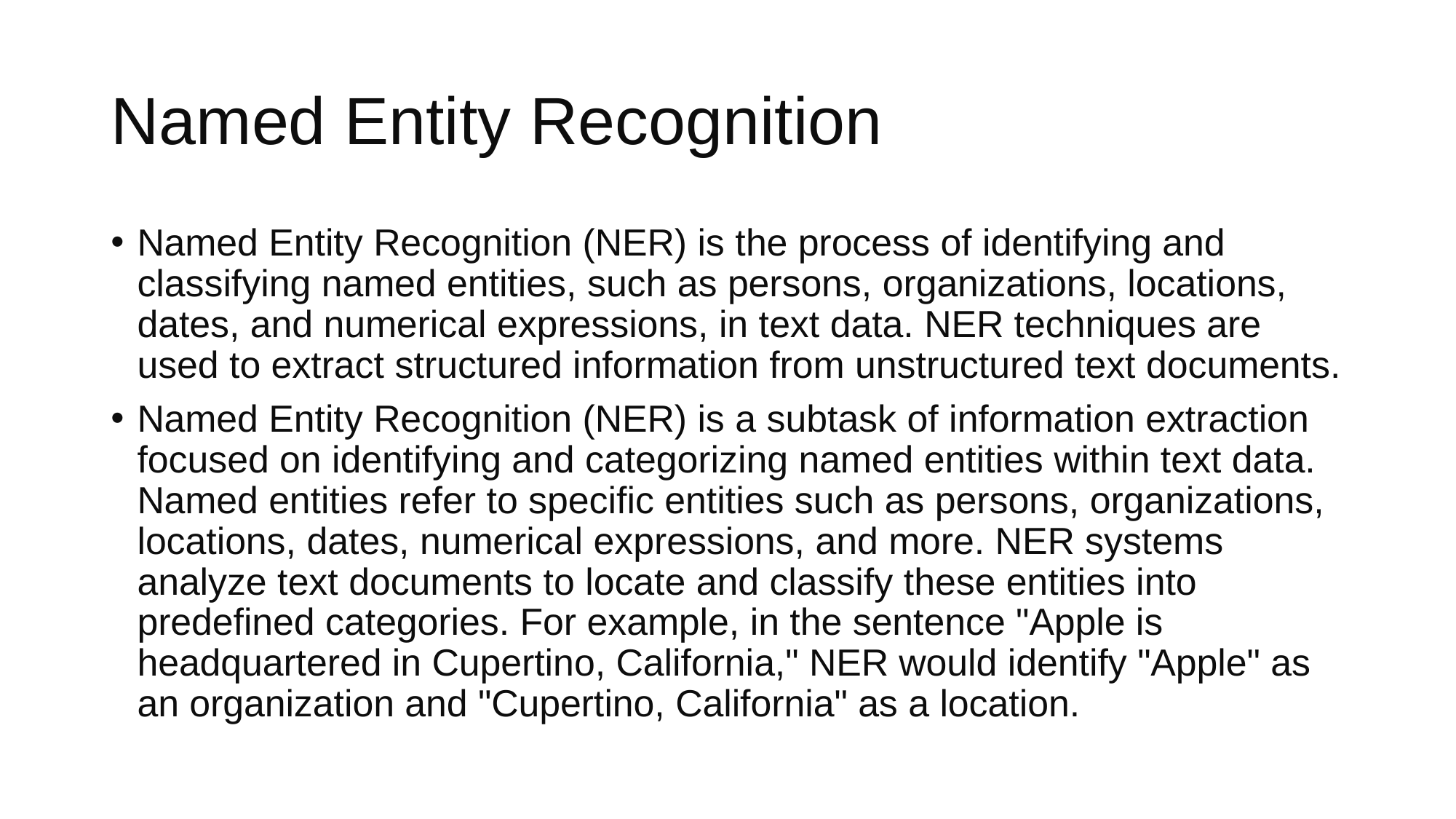

# Named Entity Recognition
Named Entity Recognition (NER) is the process of identifying and classifying named entities, such as persons, organizations, locations, dates, and numerical expressions, in text data. NER techniques are used to extract structured information from unstructured text documents.
Named Entity Recognition (NER) is a subtask of information extraction focused on identifying and categorizing named entities within text data. Named entities refer to specific entities such as persons, organizations, locations, dates, numerical expressions, and more. NER systems analyze text documents to locate and classify these entities into predefined categories. For example, in the sentence "Apple is headquartered in Cupertino, California," NER would identify "Apple" as an organization and "Cupertino, California" as a location.